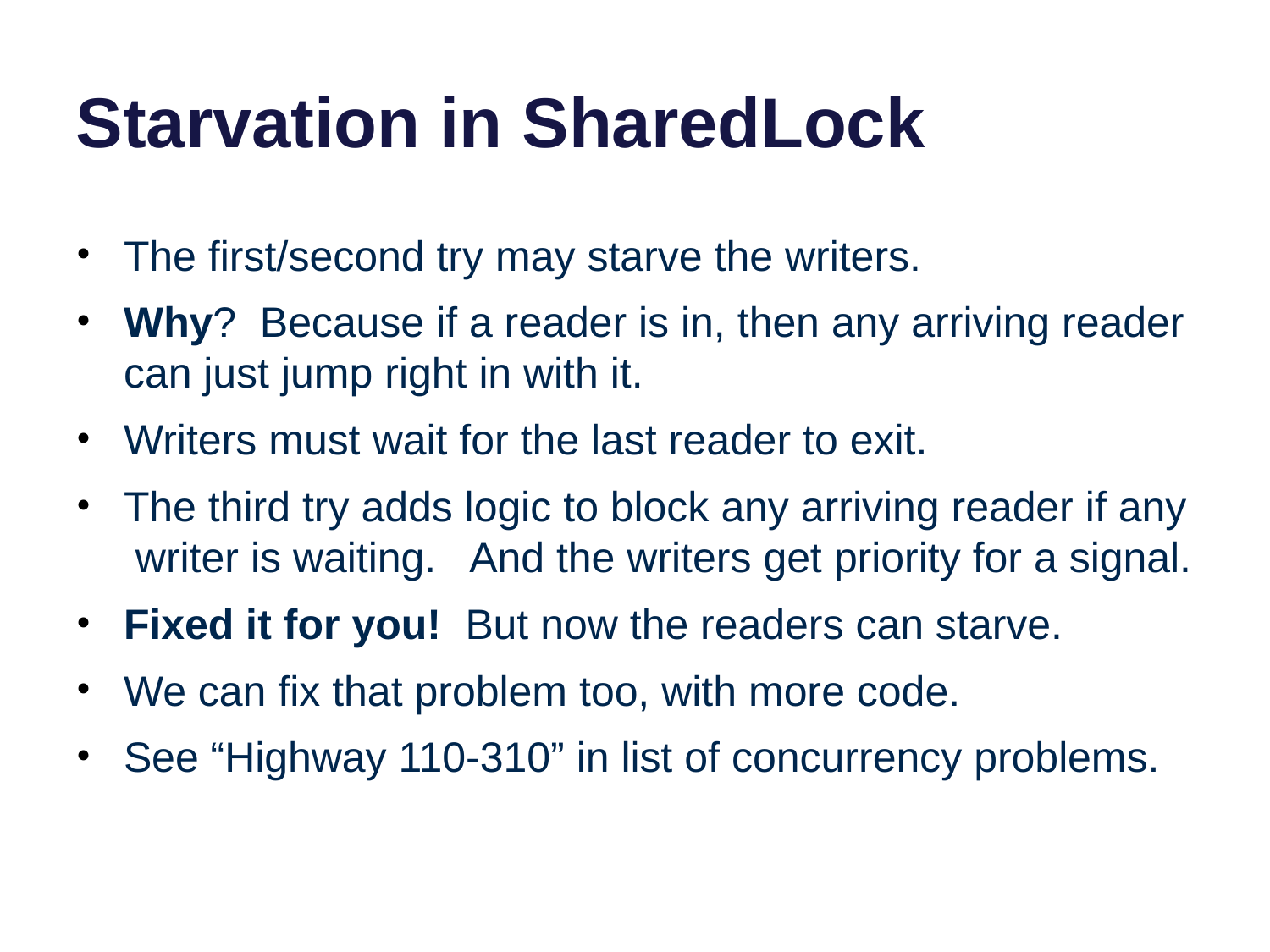

# Starvation in SharedLock
The first/second try may starve the writers.
Why?  Because if a reader is in, then any arriving reader can just jump right in with it.
Writers must wait for the last reader to exit.
The third try adds logic to block any arriving reader if any  writer is waiting.   And the writers get priority for a signal.
Fixed it for you!  But now the readers can starve.
We can fix that problem too, with more code.
See “Highway 110-310” in list of concurrency problems.